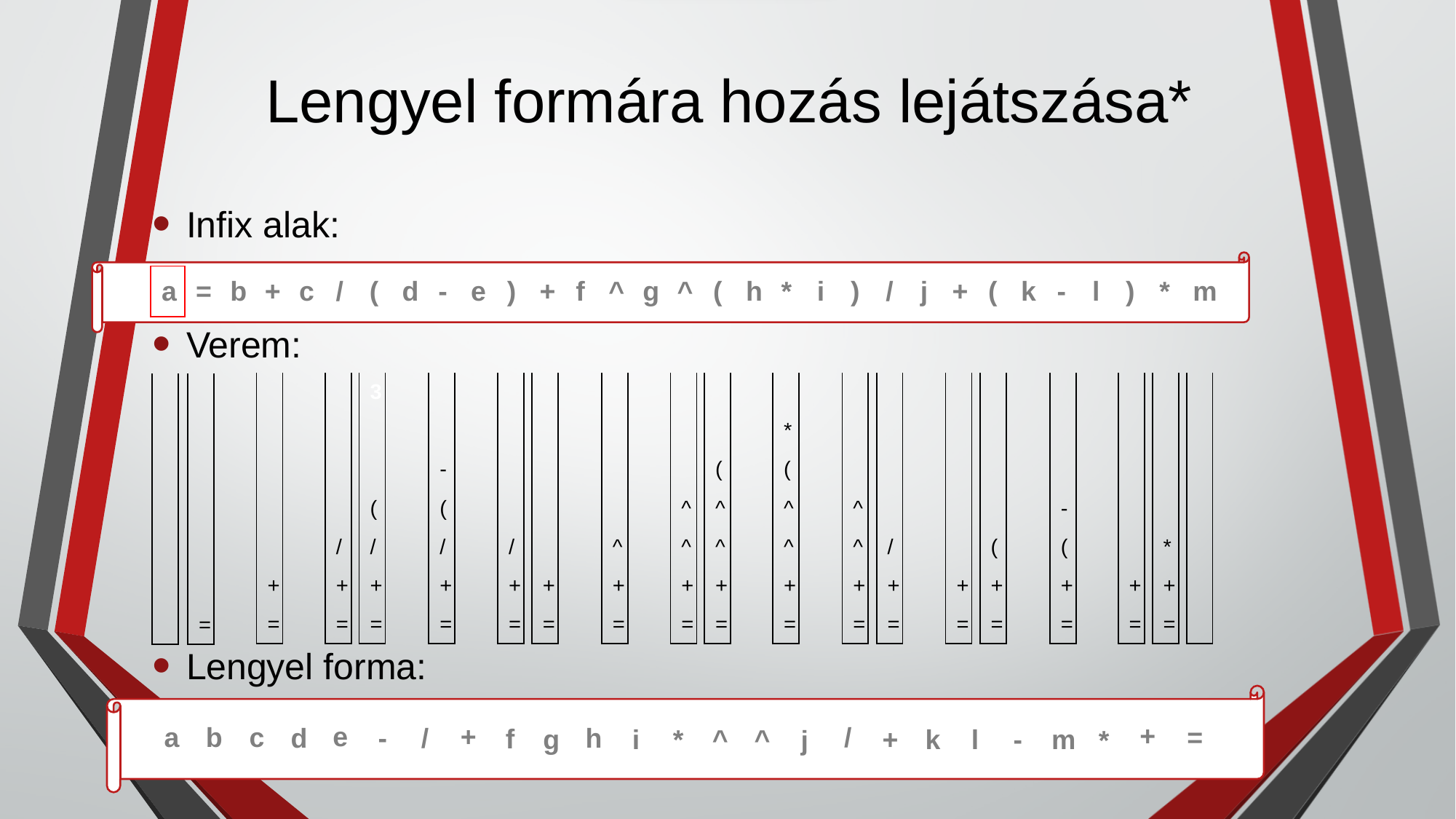

# Lengyel formára hozás lejátszása*
Infix alak:

Verem:

Lengyel forma:

| a | = | b | + | c | / | ( | d | - | e | ) | + | f | ^ | g | ^ | ( | h | \* | i | ) | / | j | + | ( | k | - | l | ) | \* | m |
| --- | --- | --- | --- | --- | --- | --- | --- | --- | --- | --- | --- | --- | --- | --- | --- | --- | --- | --- | --- | --- | --- | --- | --- | --- | --- | --- | --- | --- | --- | --- |
|  |
| --- |
|  |
| --- |
|  |
|  |
|  |
|  |
| + |
| = |
|  |
| --- |
|  |
|  |
|  |
| / |
| + |
| = |
| 3 |
| --- |
|  |
|  |
| ( |
| / |
| + |
| = |
|  |
| --- |
|  |
| - |
| ( |
| / |
| + |
| = |
|  |
| --- |
|  |
|  |
|  |
| / |
| + |
| = |
|  |
| --- |
|  |
|  |
|  |
|  |
| + |
| = |
|  |
| --- |
|  |
|  |
|  |
| ^ |
| + |
| = |
|  |
| --- |
|  |
|  |
| ^ |
| ^ |
| + |
| = |
|  |
| --- |
|  |
| ( |
| ^ |
| ^ |
| + |
| = |
|  |
| --- |
| \* |
| ( |
| ^ |
| ^ |
| + |
| = |
|  |
| --- |
|  |
|  |
| ^ |
| ^ |
| + |
| = |
|  |
| --- |
|  |
|  |
|  |
| / |
| + |
| = |
|  |
| --- |
|  |
|  |
|  |
|  |
| + |
| = |
|  |
| --- |
|  |
|  |
|  |
| ( |
| + |
| = |
|  |
| --- |
|  |
|  |
| - |
| ( |
| + |
| = |
|  |
| --- |
|  |
|  |
|  |
|  |
| + |
| = |
|  |
| --- |
|  |
|  |
|  |
| \* |
| + |
| = |
|  |
| --- |
|  |
|  |
|  |
|  |
|  |
|  |
|  |
| --- |
|  |
|  |
|  |
|  |
|  |
| = |
|  |
| --- |
|  |
|  |
|  |
|  |
|  |
|  |

| + |
| --- |
| + |
| --- |
| a |
| --- |
| b |
| --- |
| c |
| --- |
| e |
| --- |
| / |
| --- |
| = |
| --- |
| h |
| --- |
| d |
| --- |
| - |
| --- |
| / |
| --- |
| f |
| --- |
| g |
| --- |
| i |
| --- |
| \* |
| --- |
| ^ |
| --- |
| ^ |
| --- |
| + |
| --- |
| k |
| --- |
| l |
| --- |
| - |
| --- |
| m |
| --- |
| j |
| --- |
| \* |
| --- |